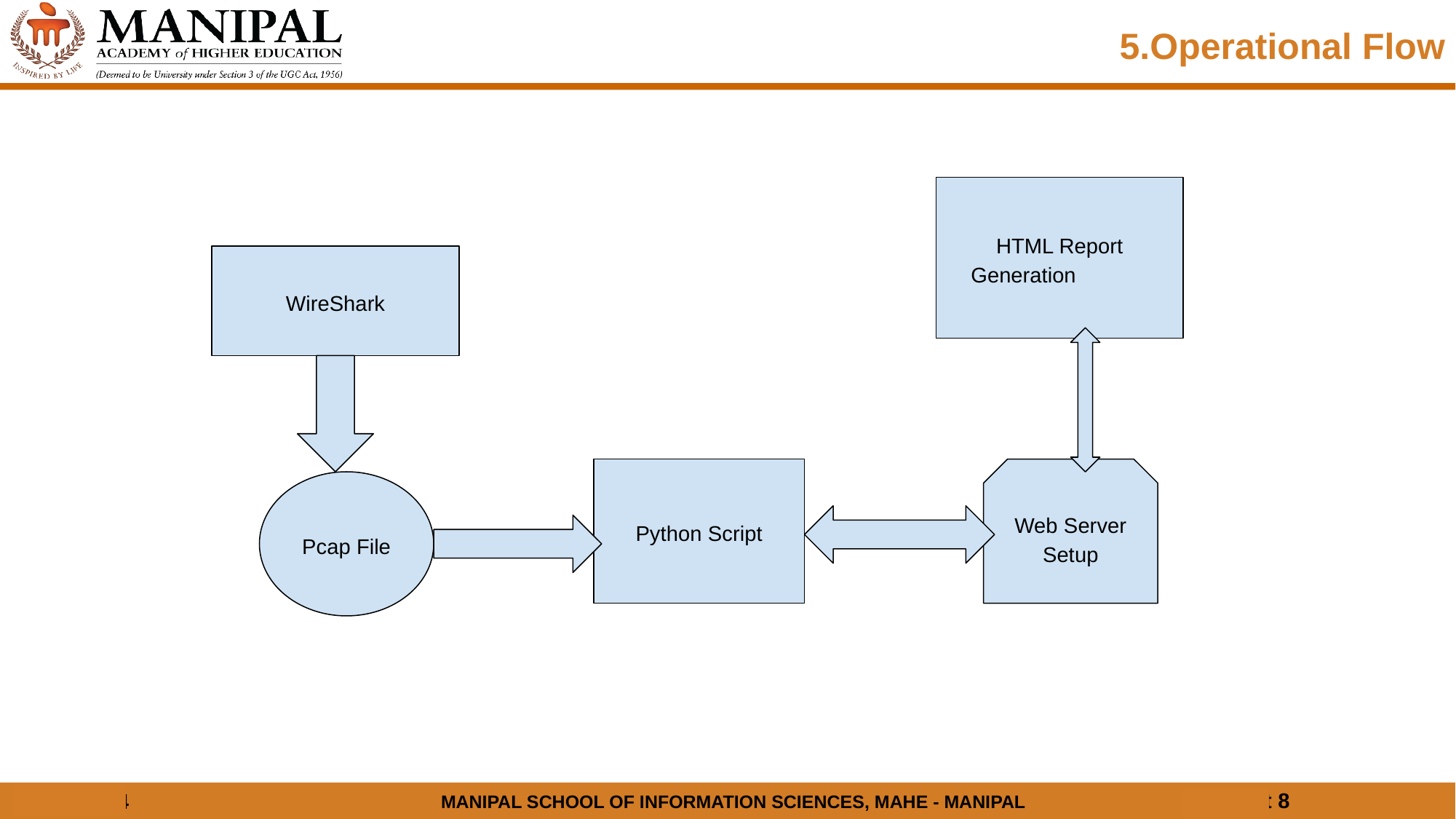

5.Operational Flow
HTML Report
    Generation
WireShark

Python Script
Web Server Setup
Pcap File